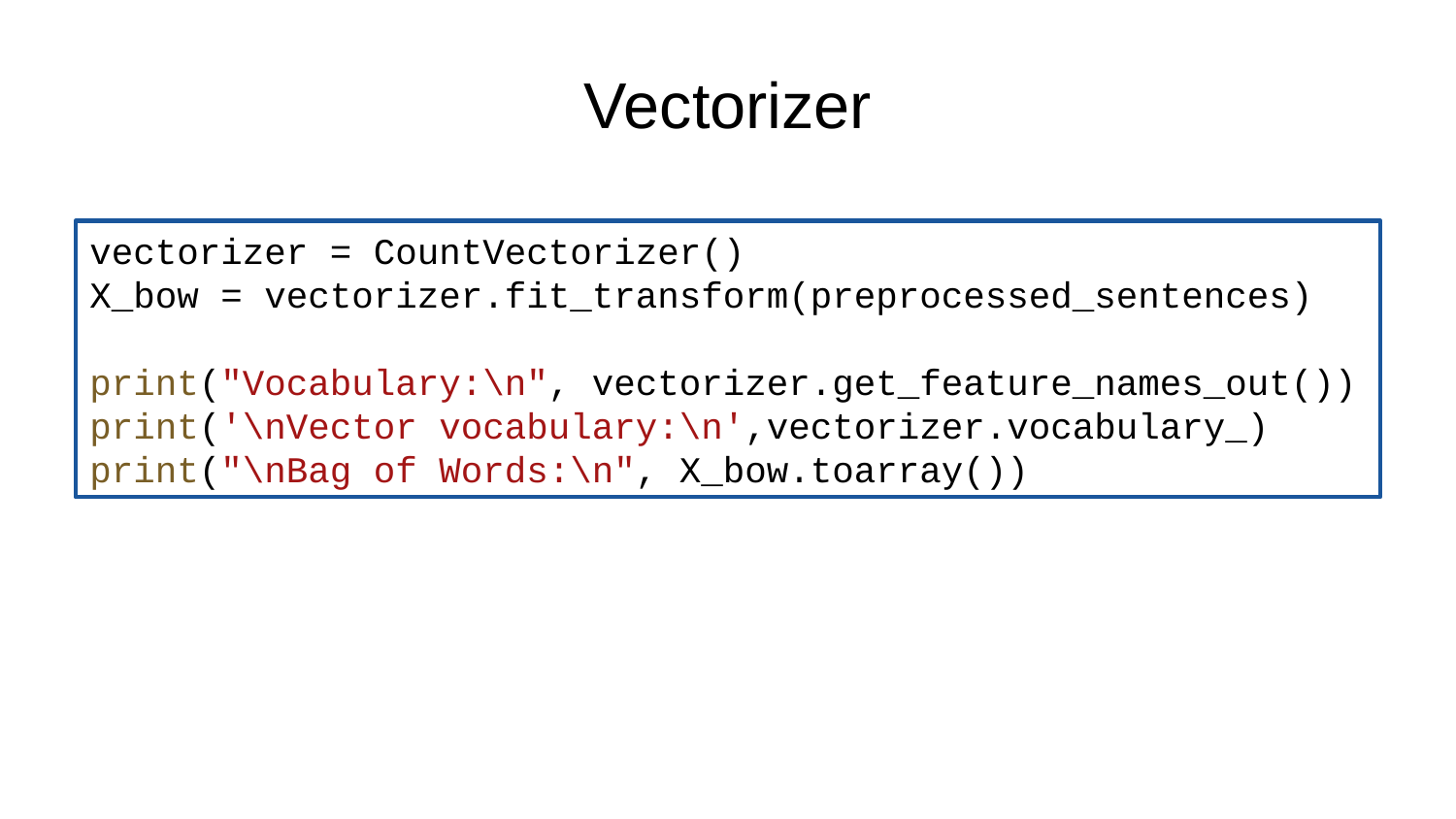

# Vectorizer
vectorizer = CountVectorizer()
X_bow = vectorizer.fit_transform(preprocessed_sentences)
print("Vocabulary:\n", vectorizer.get_feature_names_out())
print('\nVector vocabulary:\n',vectorizer.vocabulary_)
print("\nBag of Words:\n", X_bow.toarray())